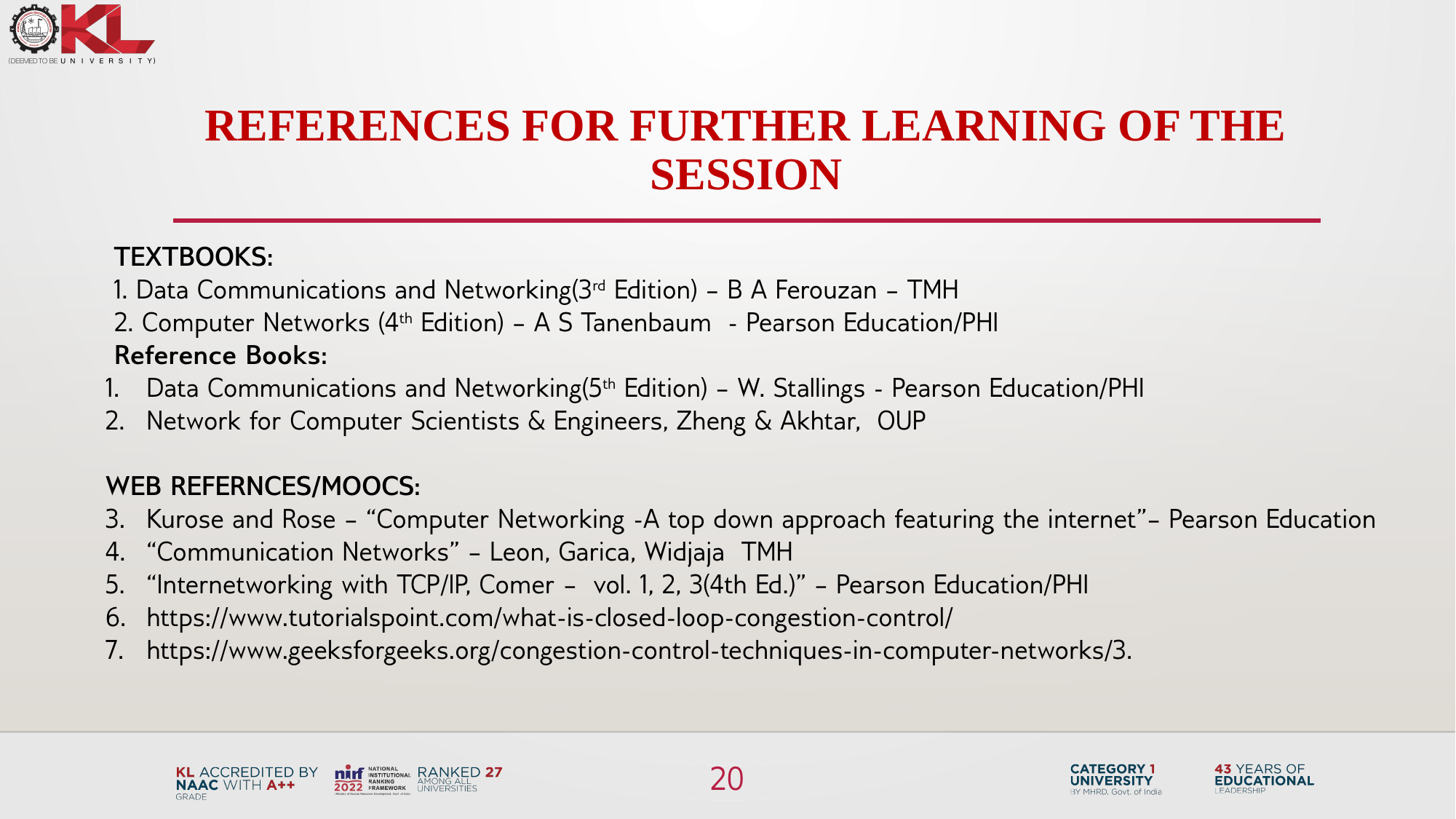

# REFERENCES FOR FURTHER LEARNING OF THE SESSION
 TEXTBOOKS:
 1. Data Communications and Networking(3rd Edition) – B A Ferouzan – TMH
 2. Computer Networks (4th Edition) – A S Tanenbaum  - Pearson Education/PHI
 Reference Books:
Data Communications and Networking(5th Edition) – W. Stallings - Pearson Education/PHI
Network for Computer Scientists & Engineers, Zheng & Akhtar,  OUP

WEB REFERNCES/MOOCS:
Kurose and Rose – “Computer Networking -A top down approach featuring the internet”– Pearson Education
“Communication Networks” – Leon, Garica, Widjaja  TMH
“Internetworking with TCP/IP, Comer –  vol. 1, 2, 3(4th Ed.)” – Pearson Education/PHI
https://www.tutorialspoint.com/what-is-closed-loop-congestion-control/
https://www.geeksforgeeks.org/congestion-control-techniques-in-computer-networks/3.

20